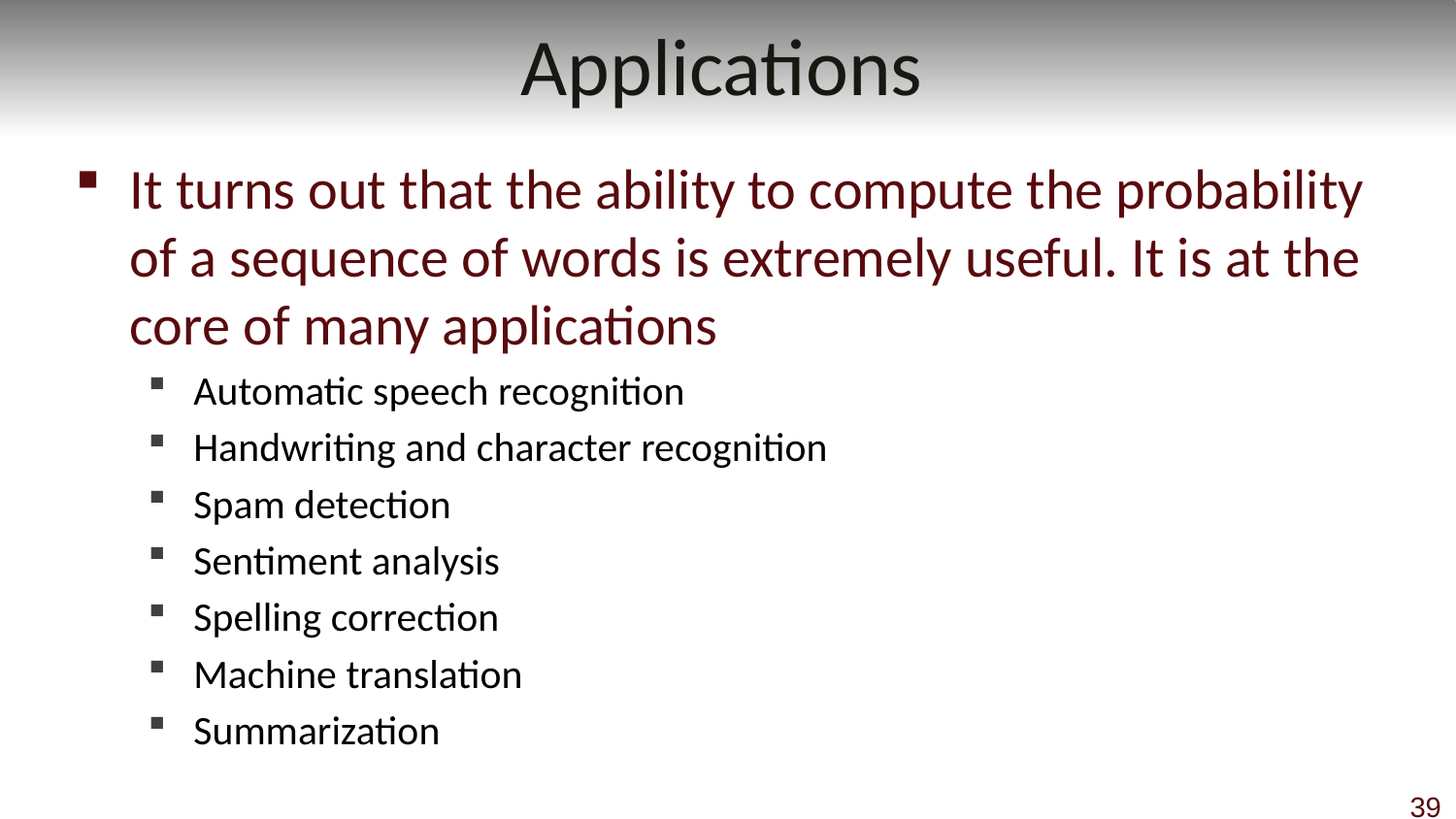

# Applications
It turns out that the ability to compute the probability of a sequence of words is extremely useful. It is at the core of many applications
Automatic speech recognition
Handwriting and character recognition
Spam detection
Sentiment analysis
Spelling correction
Machine translation
Summarization

39